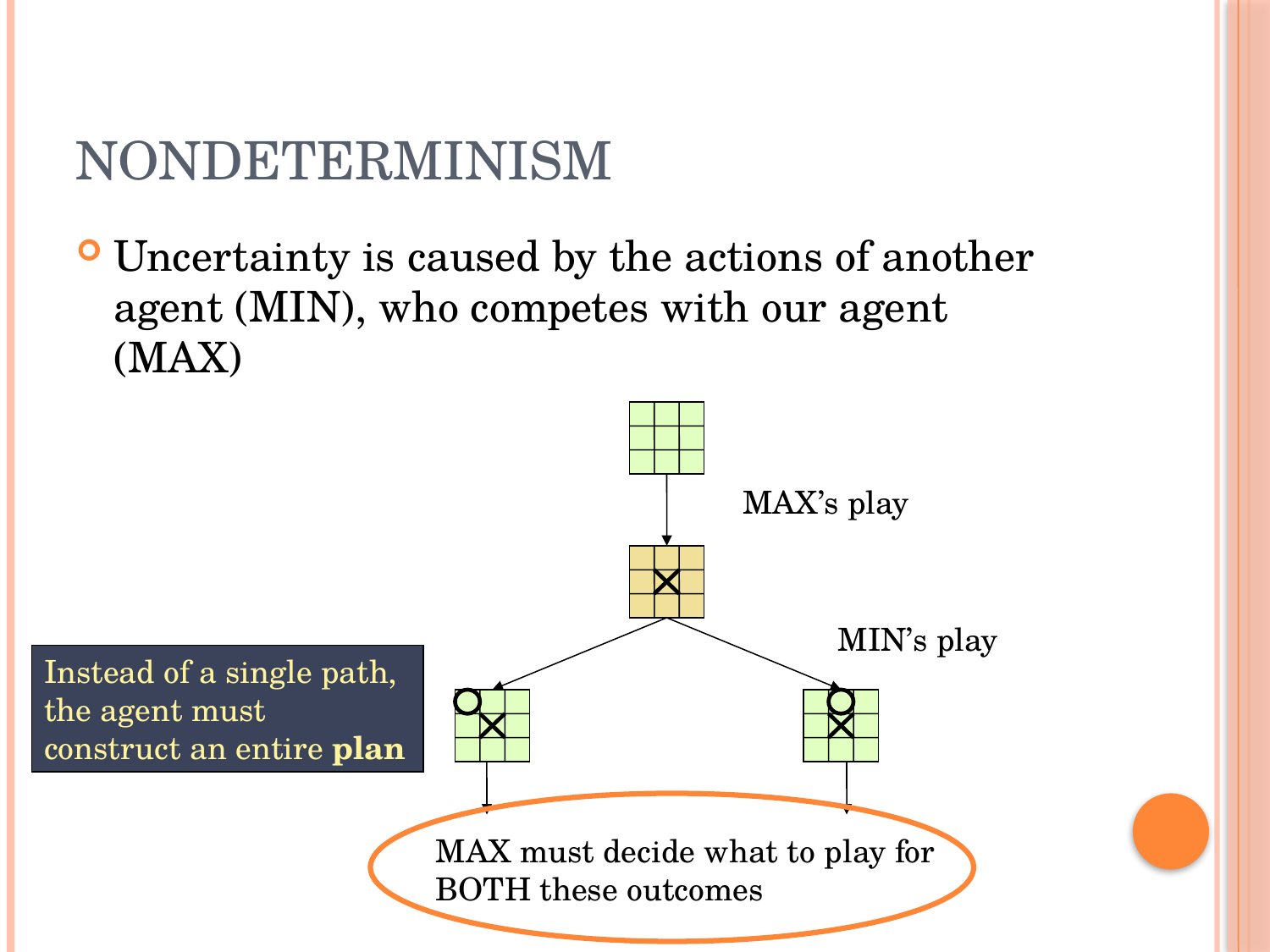

# Nondeterminism
Uncertainty is caused by the actions of another agent (MIN), who competes with our agent (MAX)

MAX’s play
MIN’s play
Instead of a single path, the agent must construct an entire plan

MAX must decide what to play for BOTH these outcomes